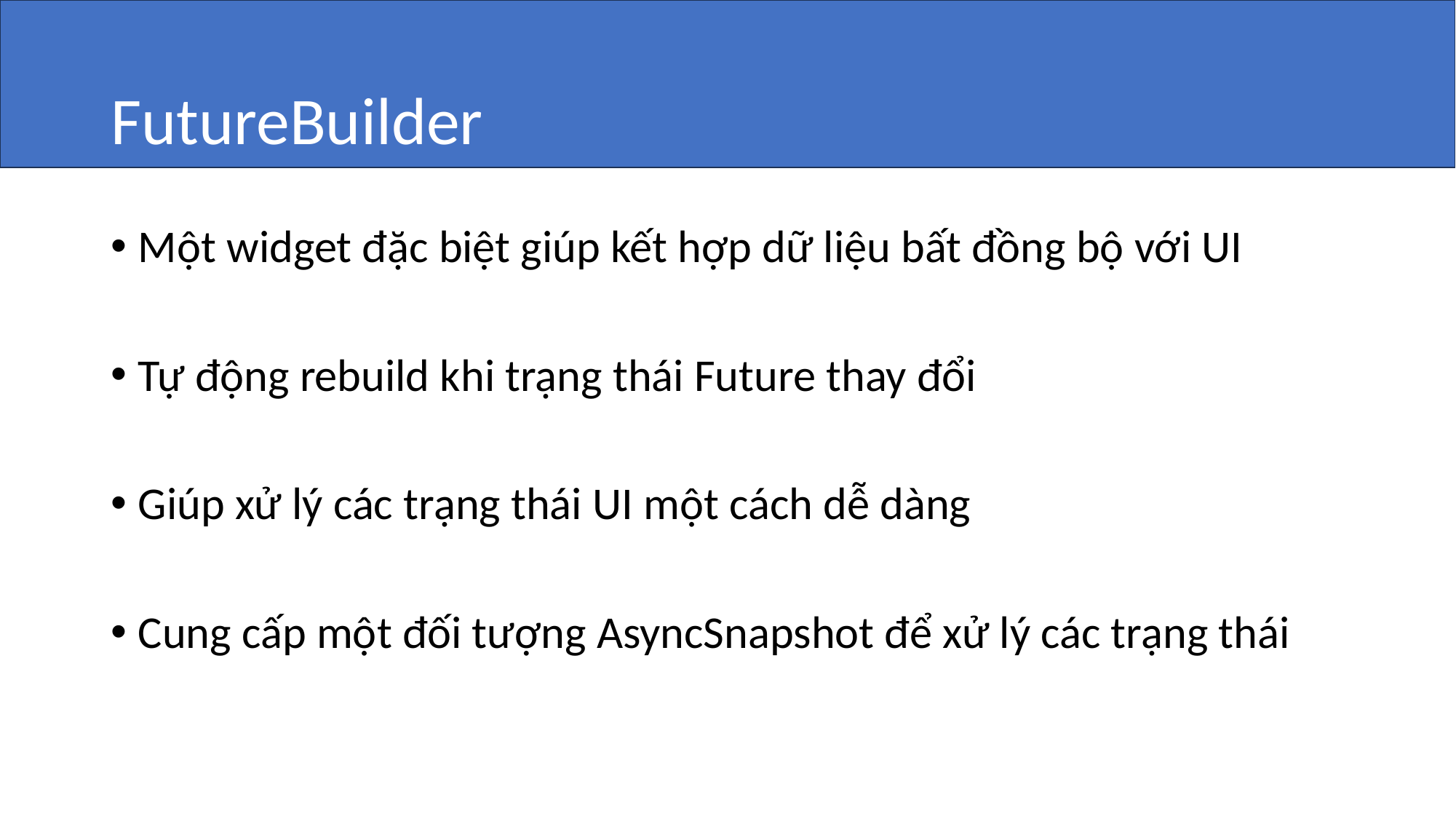

# FutureBuilder
FutureBuilder
Một widget đặc biệt giúp kết hợp dữ liệu bất đồng bộ với UI

Tự động rebuild khi trạng thái Future thay đổi

Giúp xử lý các trạng thái UI một cách dễ dàng

Cung cấp một đối tượng AsyncSnapshot để xử lý các trạng thái